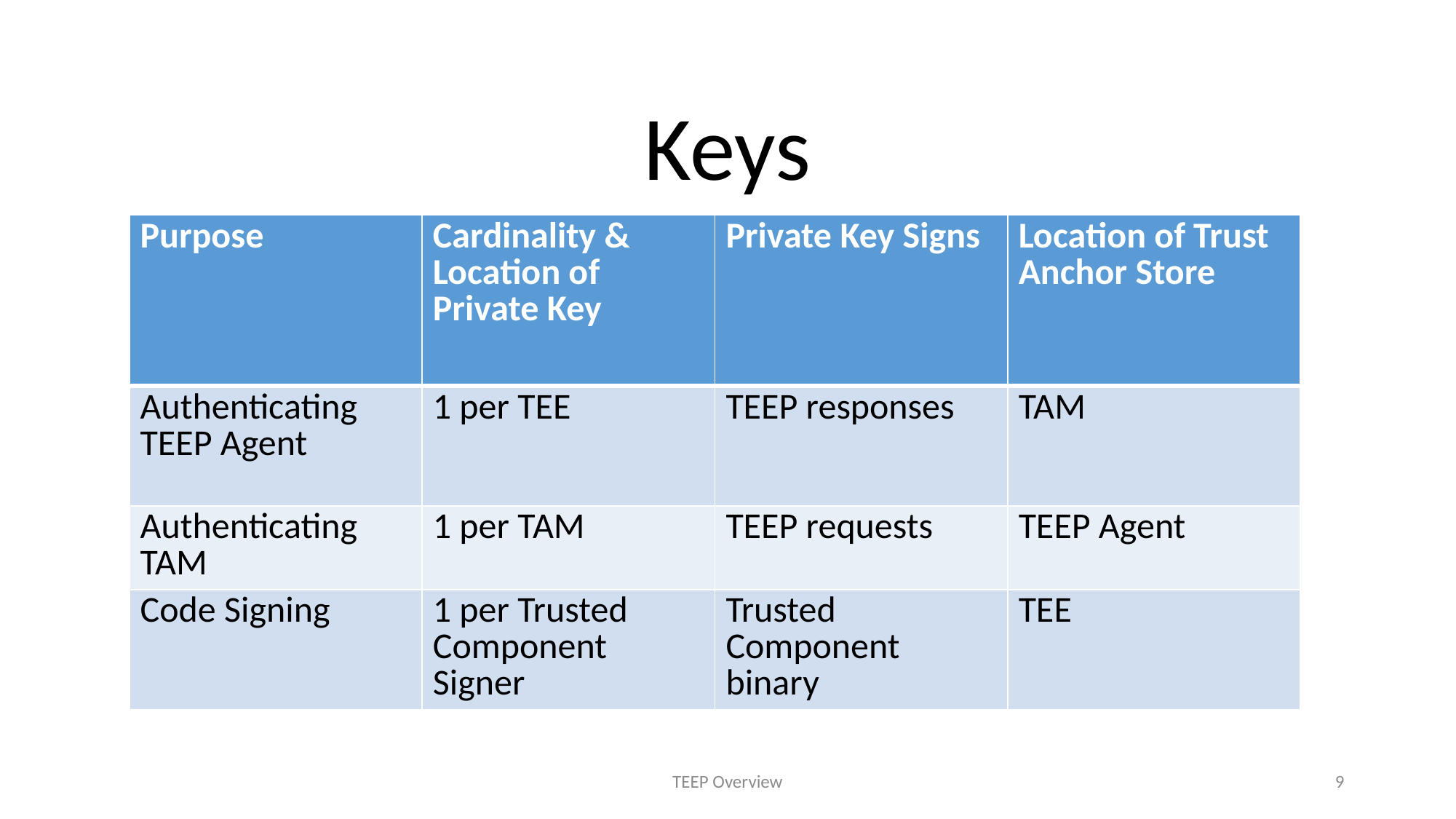

Keys
| Purpose | Cardinality & Location of Private Key | Private Key Signs | Location of Trust Anchor Store |
| --- | --- | --- | --- |
| Authenticating TEEP Agent | 1 per TEE | TEEP responses | TAM |
| Authenticating TAM | 1 per TAM | TEEP requests | TEEP Agent |
| Code Signing | 1 per Trusted Component Signer | Trusted Component binary | TEE |
TEEP Overview
9